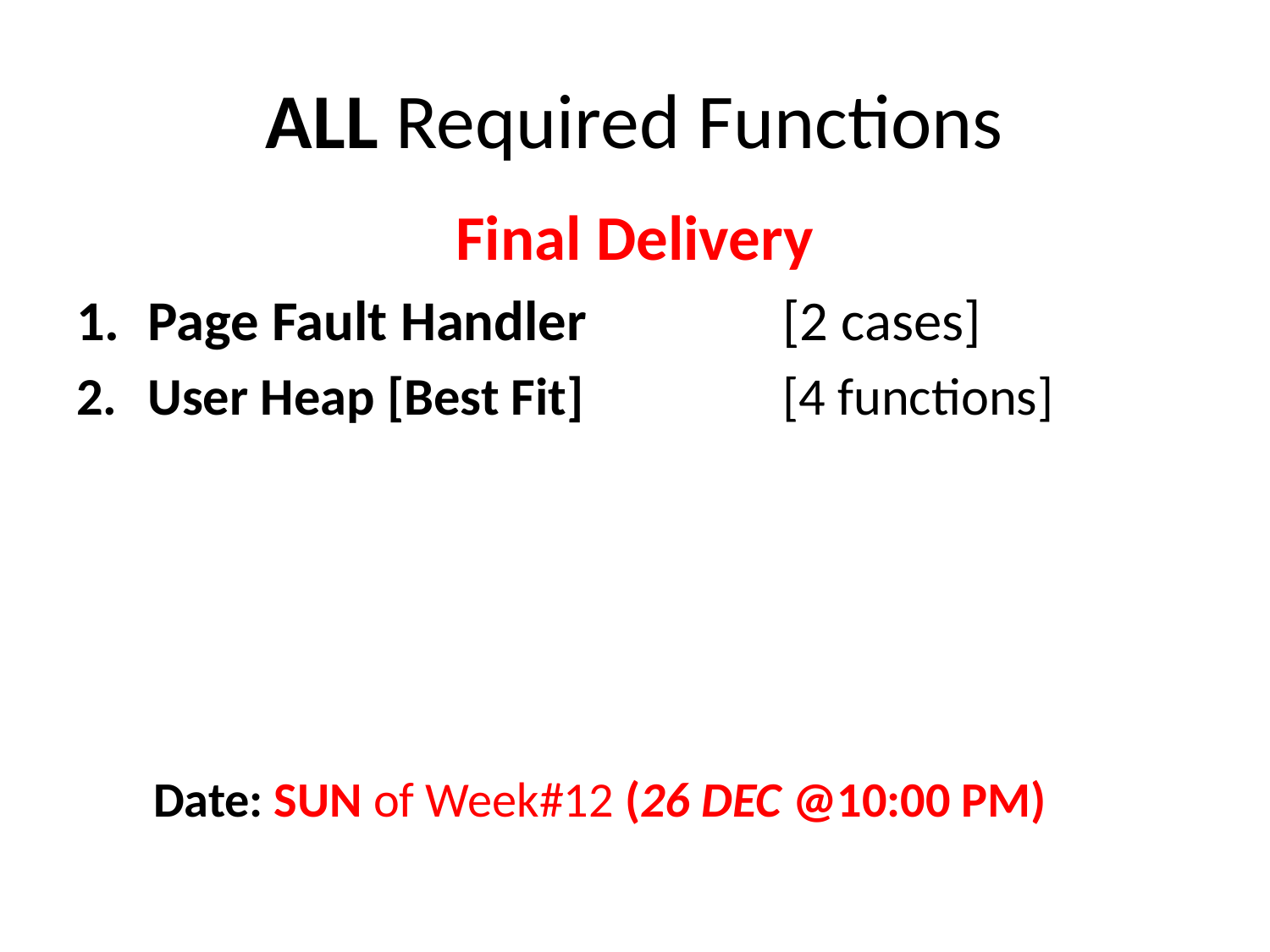

# ALL Required Functions
Final Delivery
Page Fault Handler		[2 cases]
User Heap [Best Fit]		[4 functions]

Date: SUN of Week#12 (26 DEC @10:00 PM)